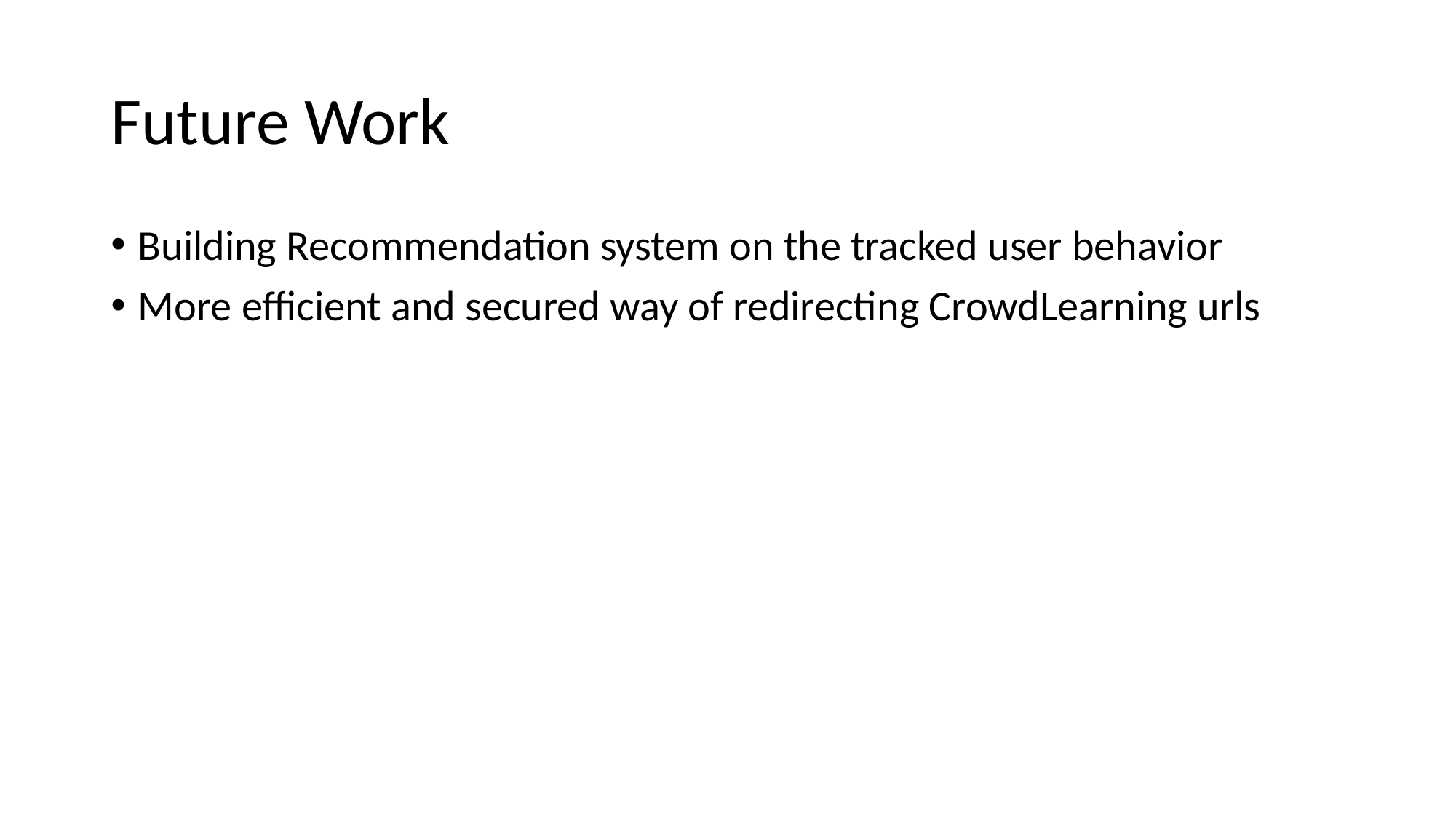

# Future Work
Building Recommendation system on the tracked user behavior
More efficient and secured way of redirecting CrowdLearning urls